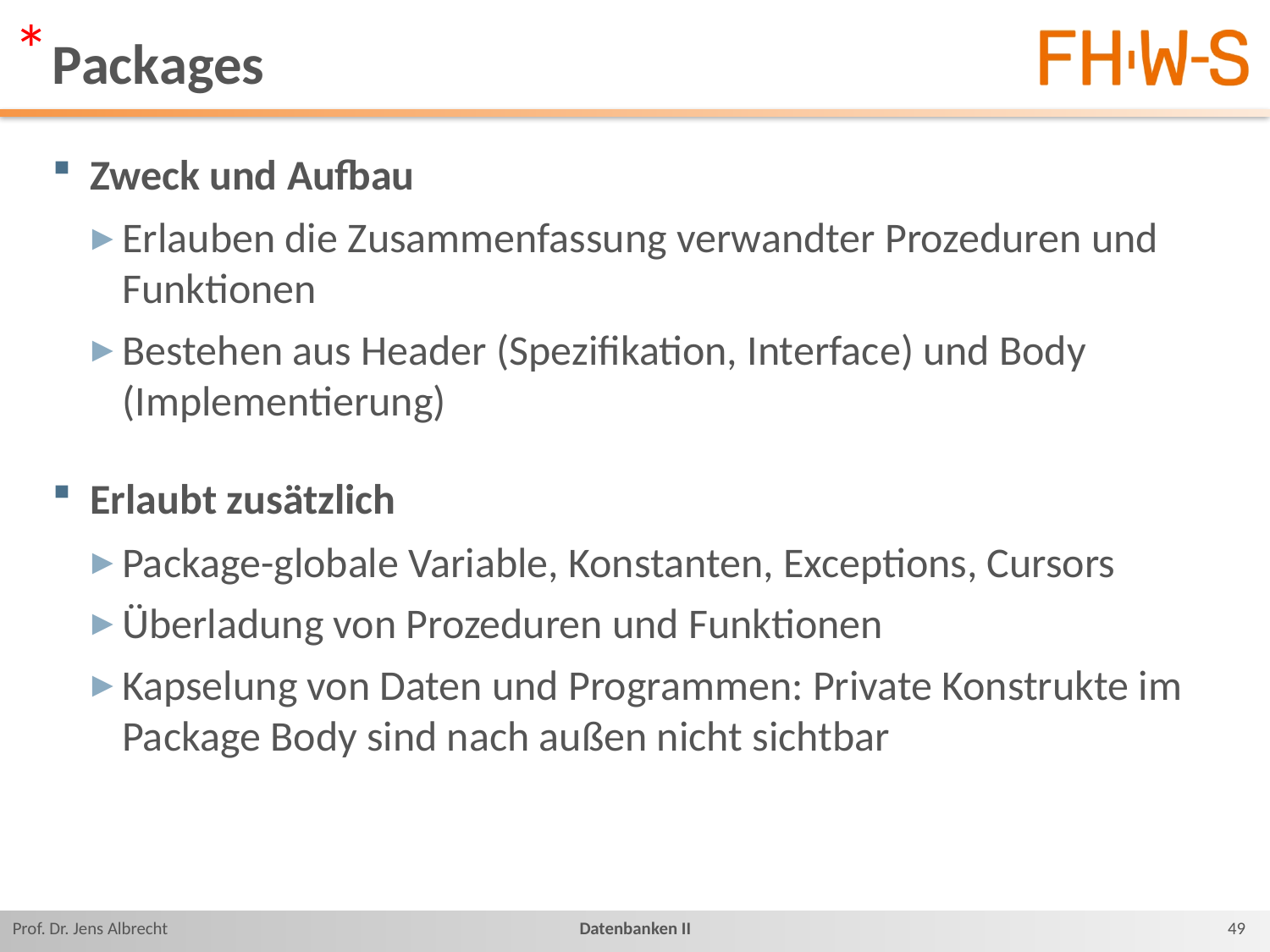

*
# Packages
Zweck und Aufbau
Erlauben die Zusammenfassung verwandter Prozeduren und Funktionen
Bestehen aus Header (Spezifikation, Interface) und Body (Implementierung)
Erlaubt zusätzlich
Package-globale Variable, Konstanten, Exceptions, Cursors
Überladung von Prozeduren und Funktionen
Kapselung von Daten und Programmen: Private Konstrukte im Package Body sind nach außen nicht sichtbar